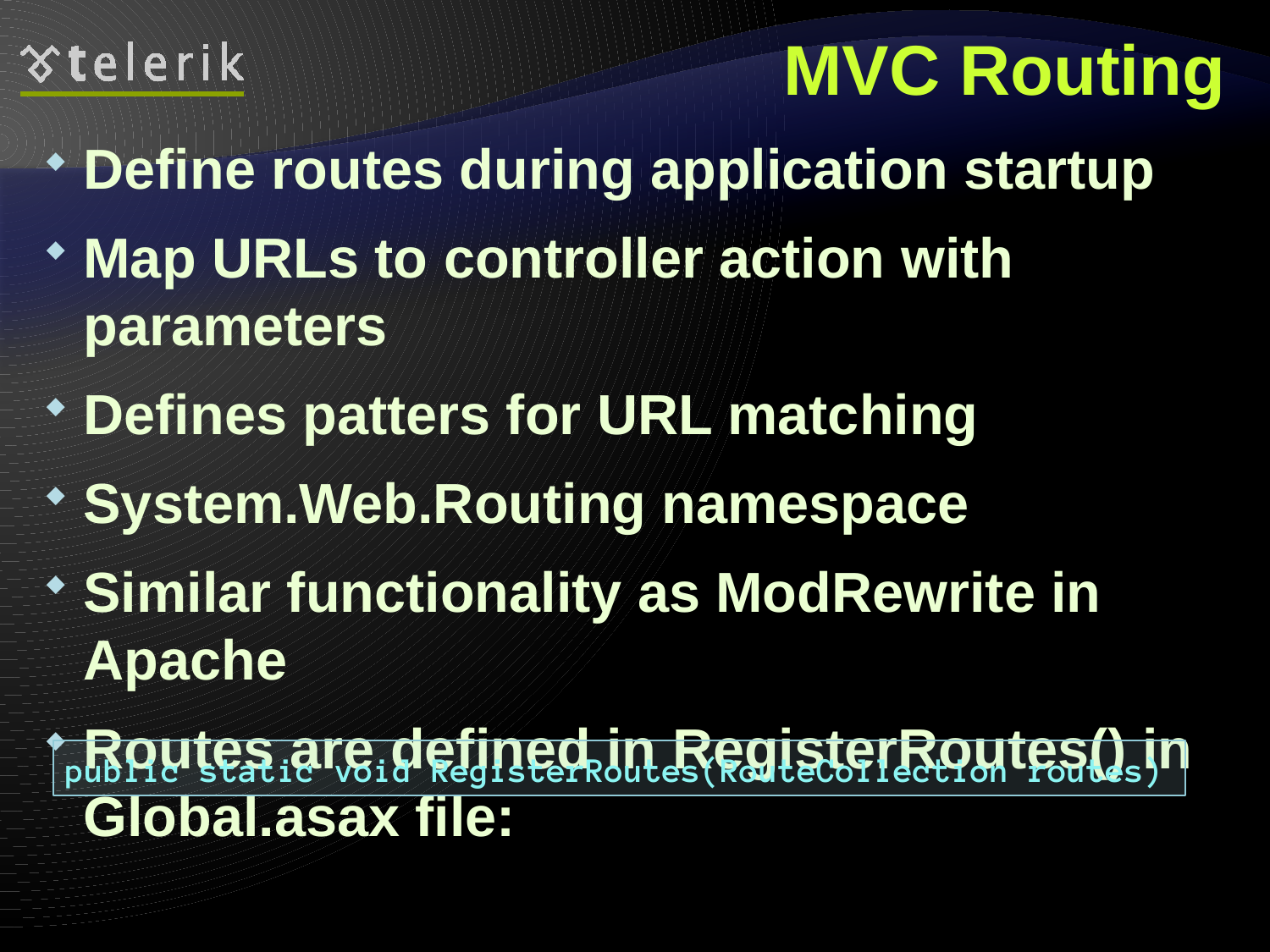

# MVC Routing
Define routes during application startup
Map URLs to controller action with parameters
Defines patters for URL matching
System.Web.Routing namespace
Similar functionality as ModRewrite in Apache
Routes are defined in RegisterRoutes() in Global.asax file:

First rule matching will process the request
public static void RegisterRoutes(RouteCollection routes)